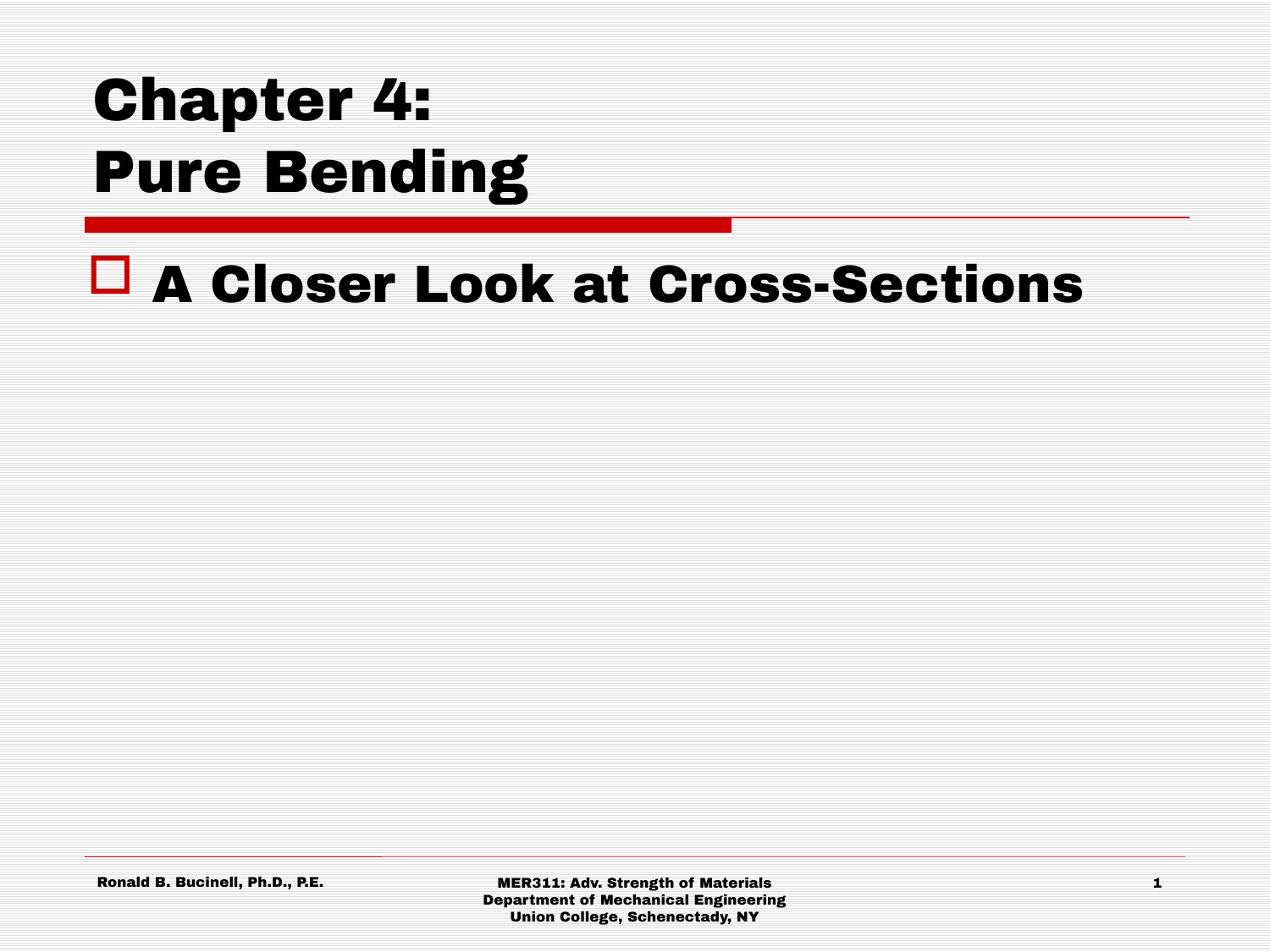

# Chapter 4: Pure Bending
A Closer Look at Cross-Sections
MER311: Adv. Strength of Materials
Department of Mechanical Engineering
Union College, Schenectady, NY
1